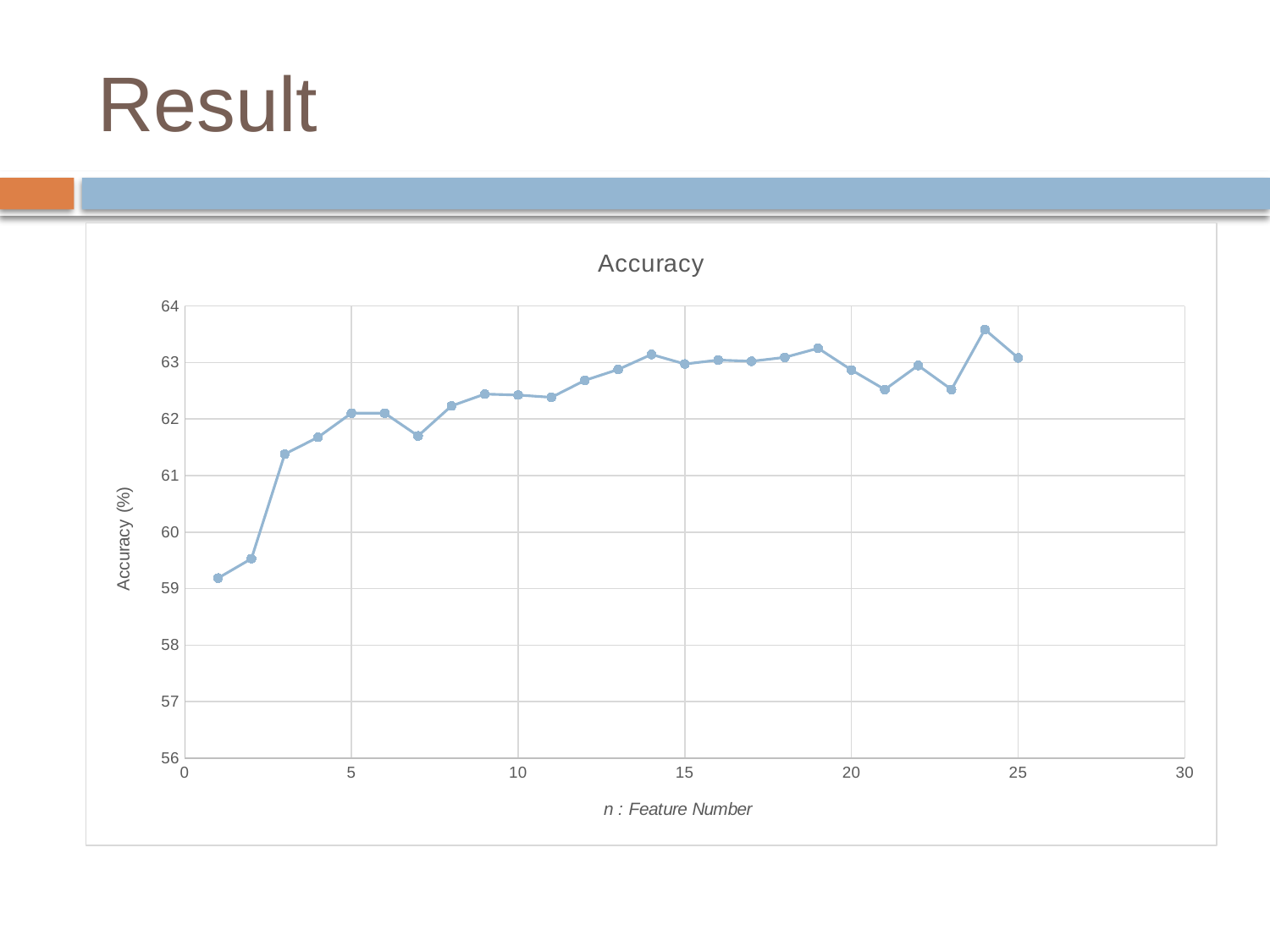

# Result

### Chart: Accuracy

| Category |  |
|---|---|